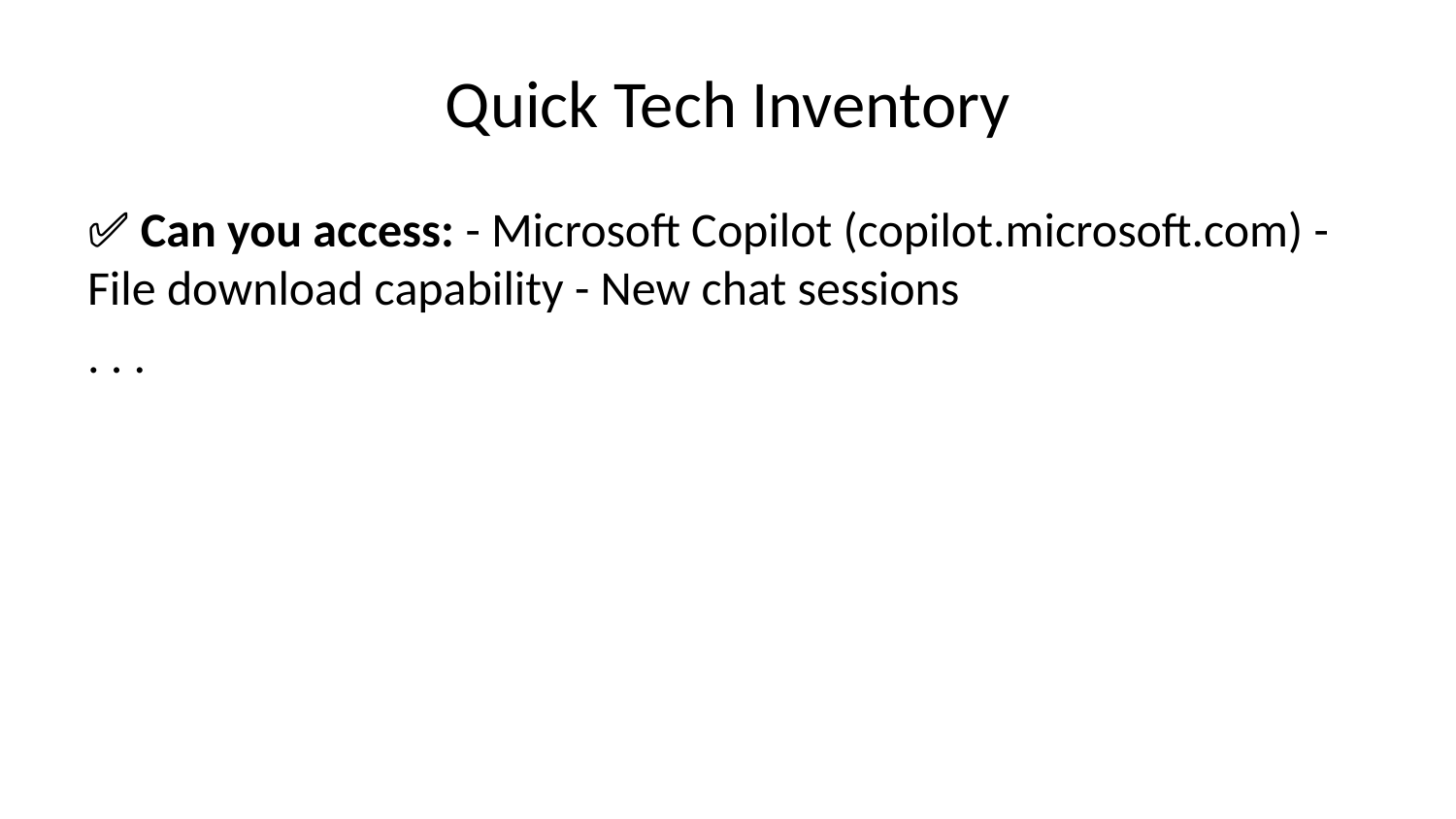

# Quick Tech Inventory
✅ Can you access: - Microsoft Copilot (copilot.microsoft.com) - File download capability - New chat sessions
. . .